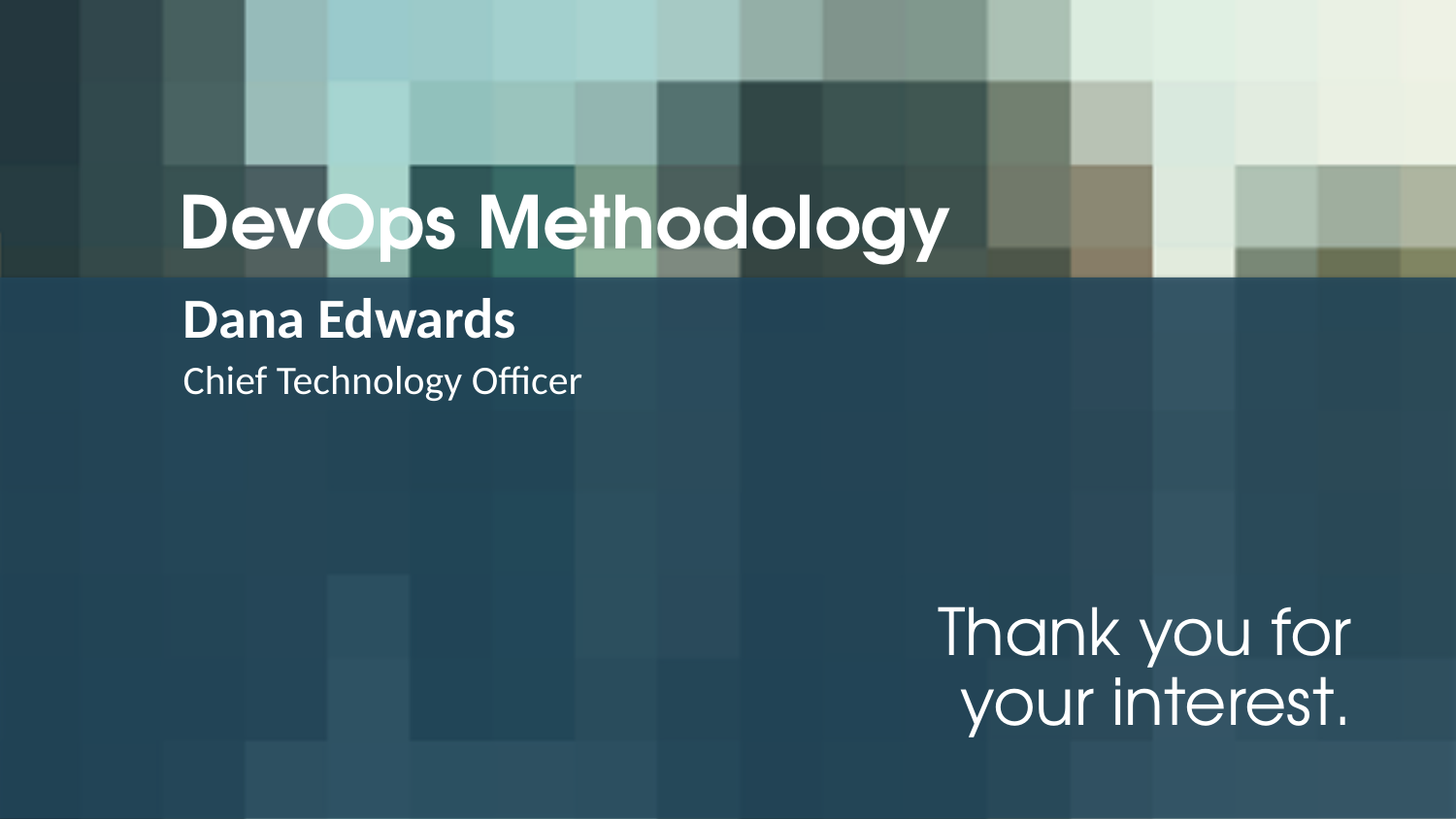

# DevOps Methodology
Dana Edwards
Chief Technology Officer
Thank you for your interest.